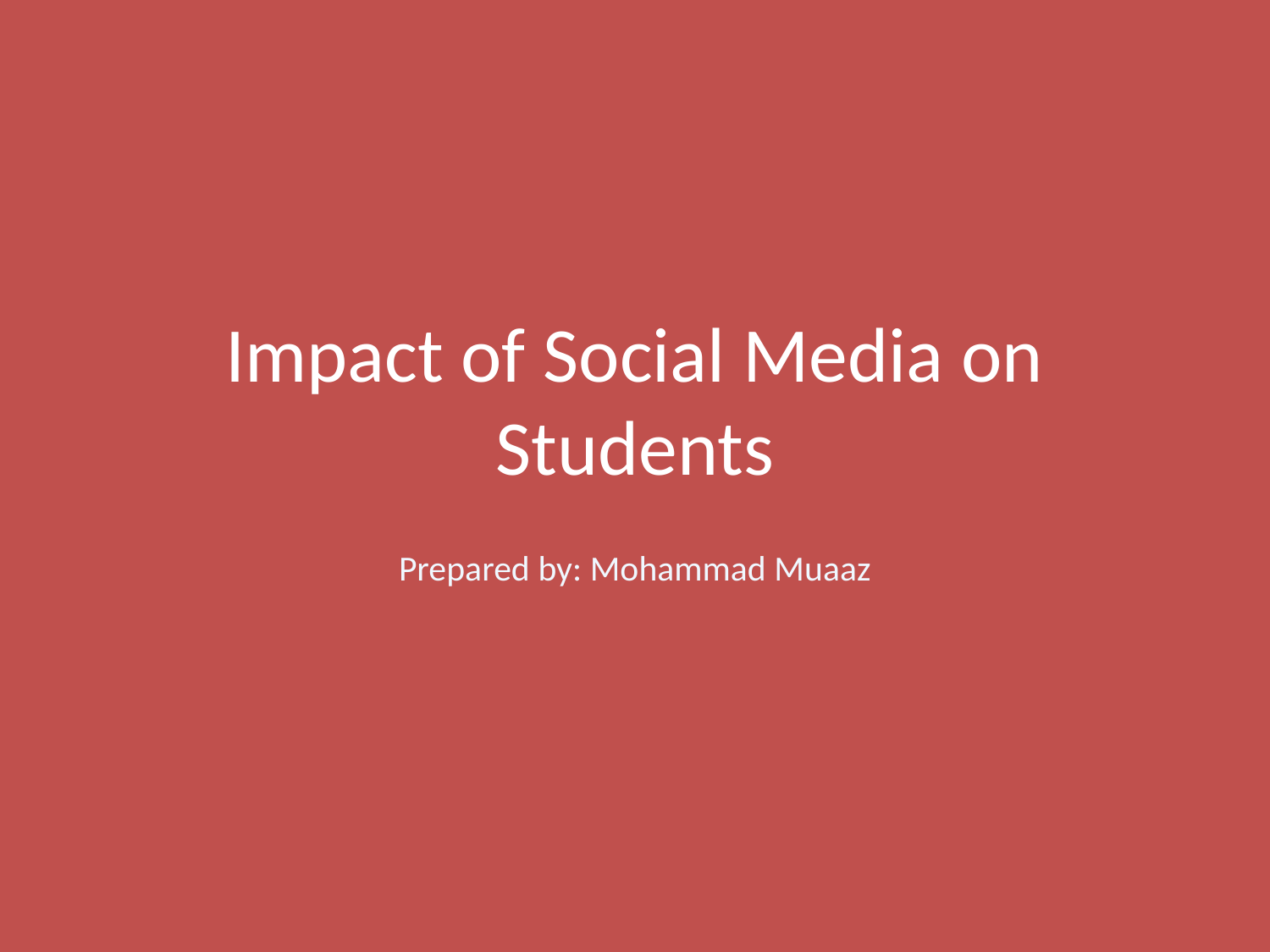

# Impact of Social Media on Students
Prepared by: Mohammad Muaaz